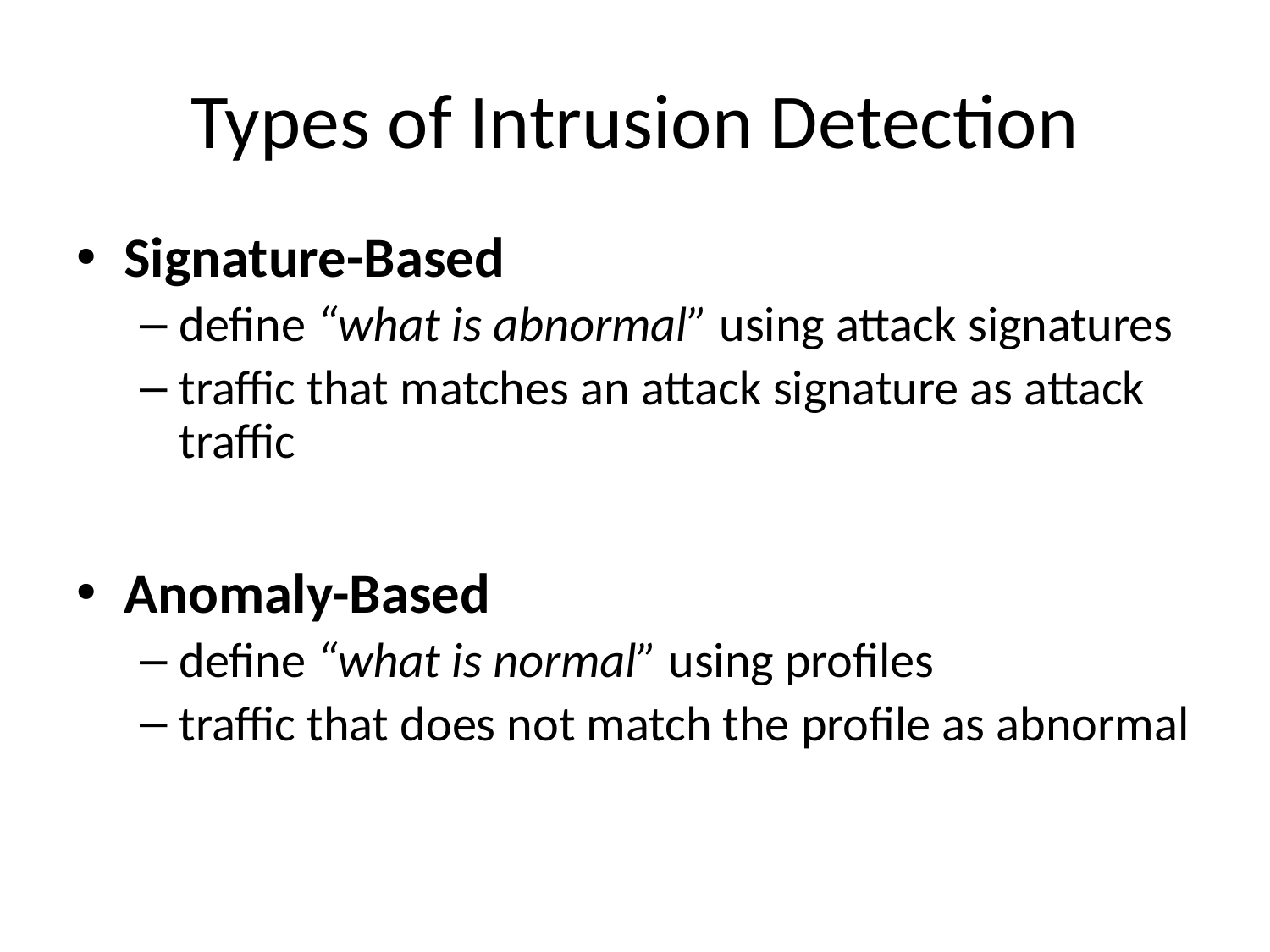

# Types of Intrusion Detection
Signature-Based
define “what is abnormal” using attack signatures
traffic that matches an attack signature as attack traffic

Anomaly-Based
define “what is normal” using profiles
traffic that does not match the profile as abnormal